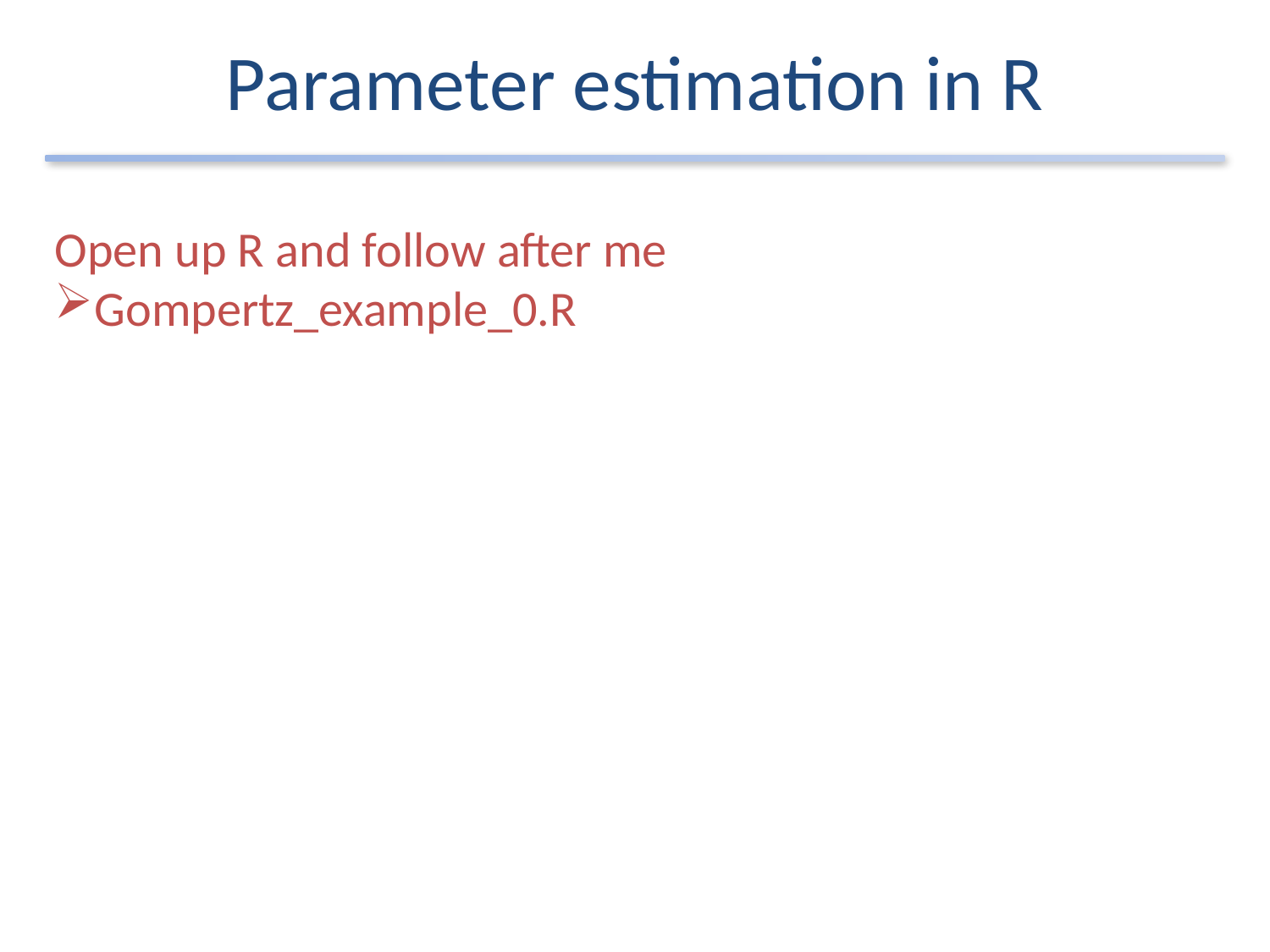

# Parameter estimation in R
Open up R and follow after me
Gompertz_example_0.R